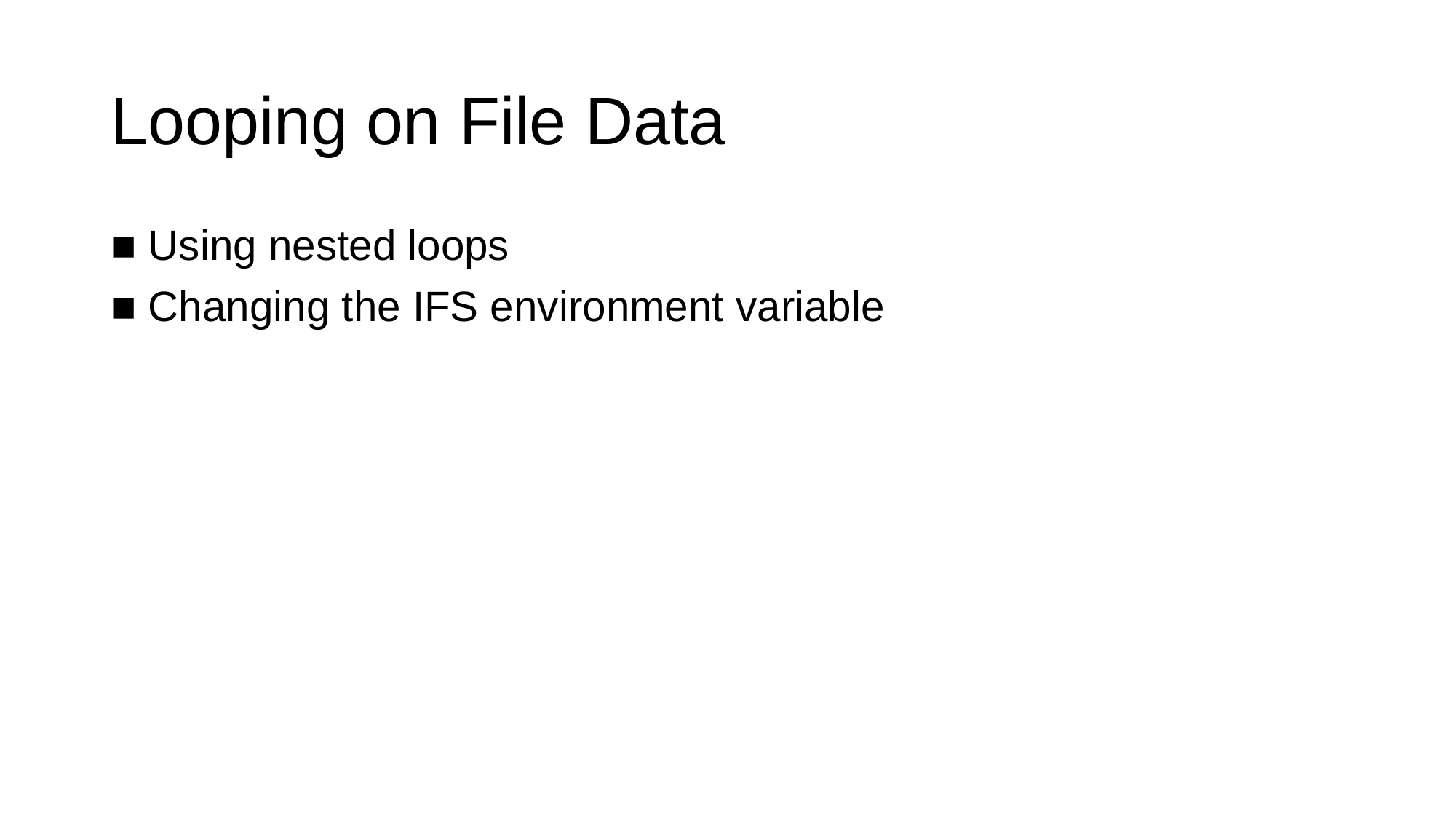

# Looping on File Data
■ Using nested loops
■ Changing the IFS environment variable